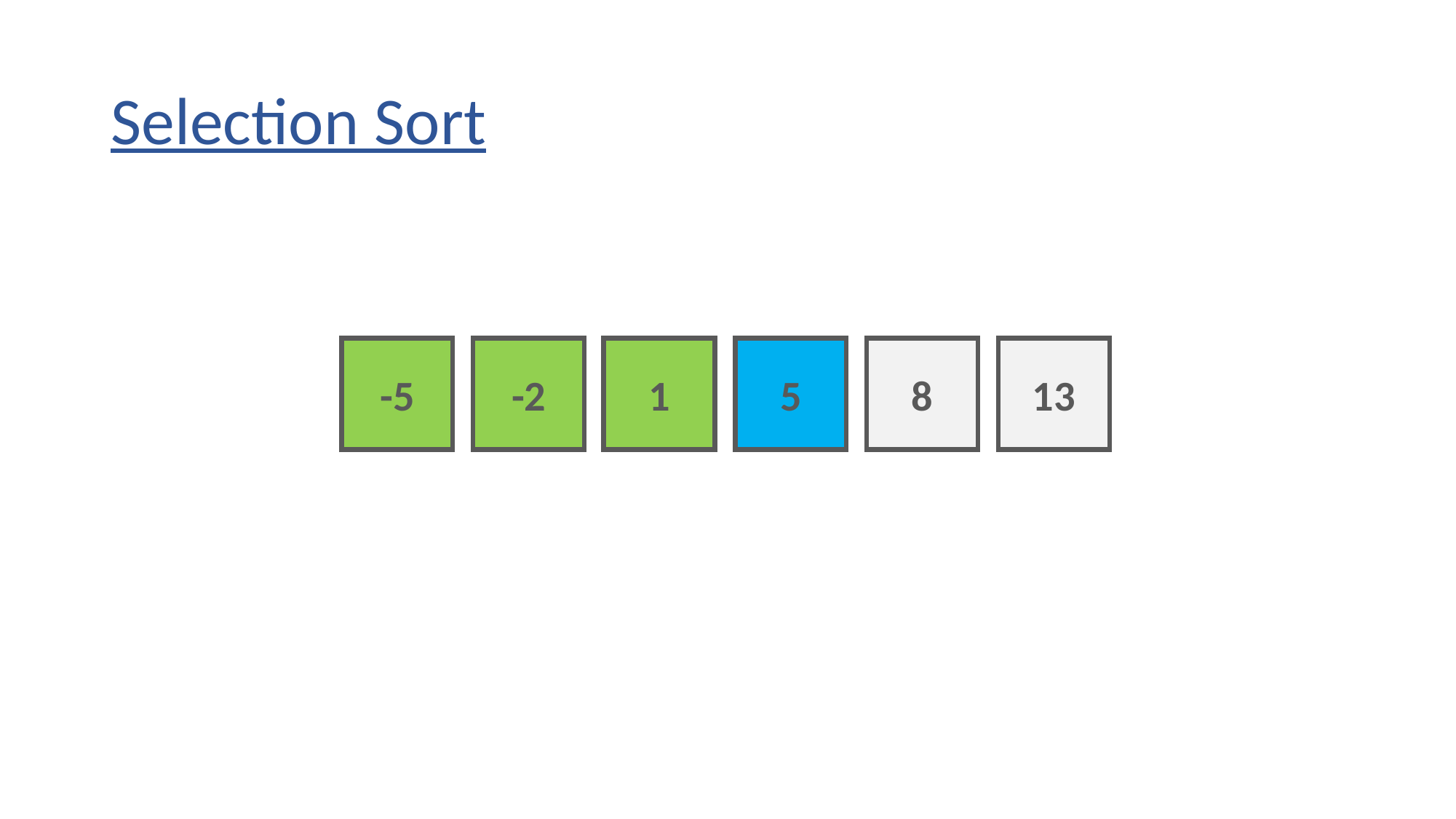

# Selection Sort
-5
-2
1
5
8
13